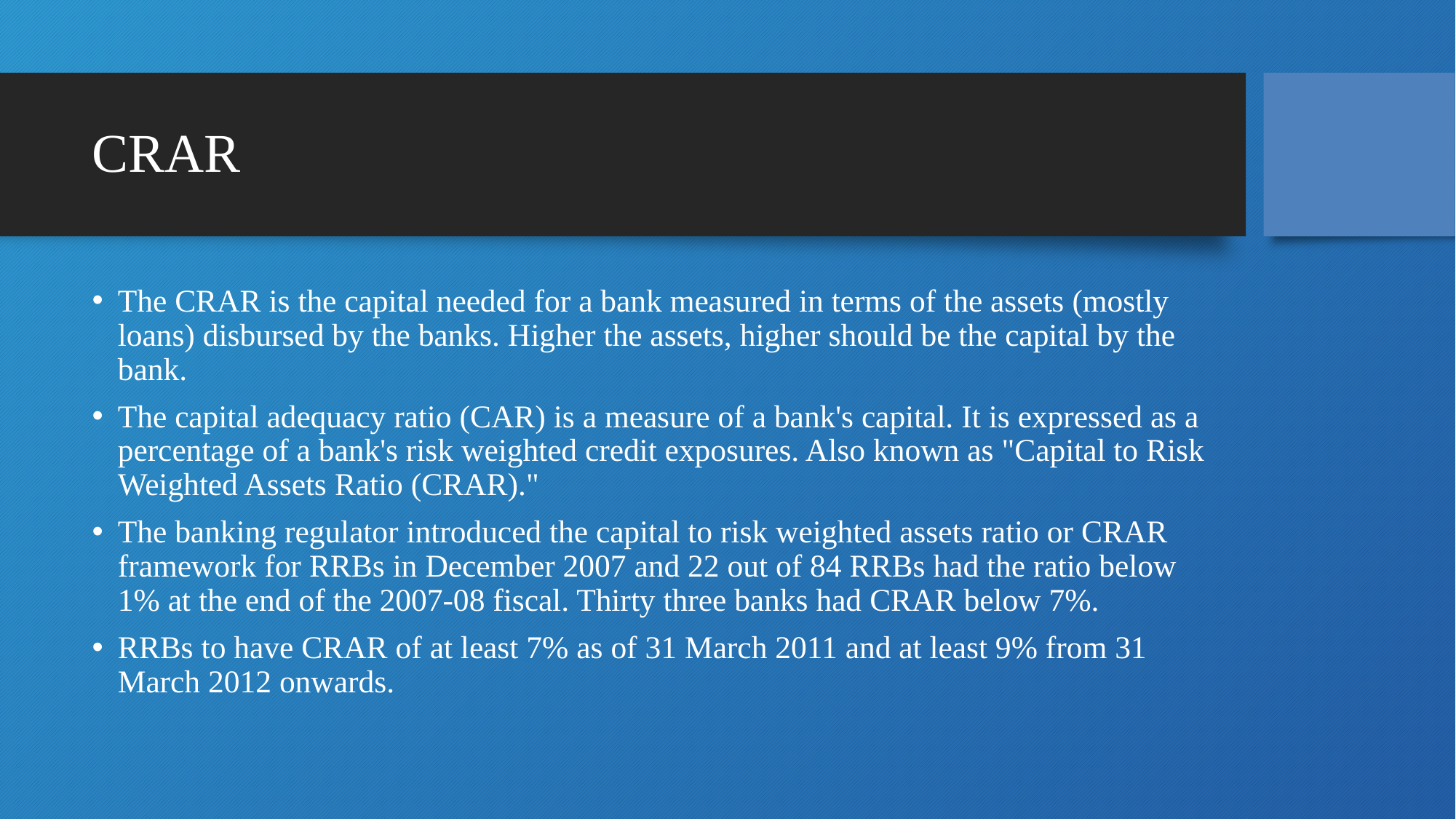

# CRAR
The CRAR is the capital needed for a bank measured in terms of the assets (mostly loans) disbursed by the banks. Higher the assets, higher should be the capital by the bank.
The capital adequacy ratio (CAR) is a measure of a bank's capital. It is expressed as a percentage of a bank's risk weighted credit exposures. Also known as "Capital to Risk Weighted Assets Ratio (CRAR)."
The banking regulator introduced the capital to risk weighted assets ratio or CRAR framework for RRBs in December 2007 and 22 out of 84 RRBs had the ratio below 1% at the end of the 2007-08 fiscal. Thirty three banks had CRAR below 7%.
RRBs to have CRAR of at least 7% as of 31 March 2011 and at least 9% from 31 March 2012 onwards.